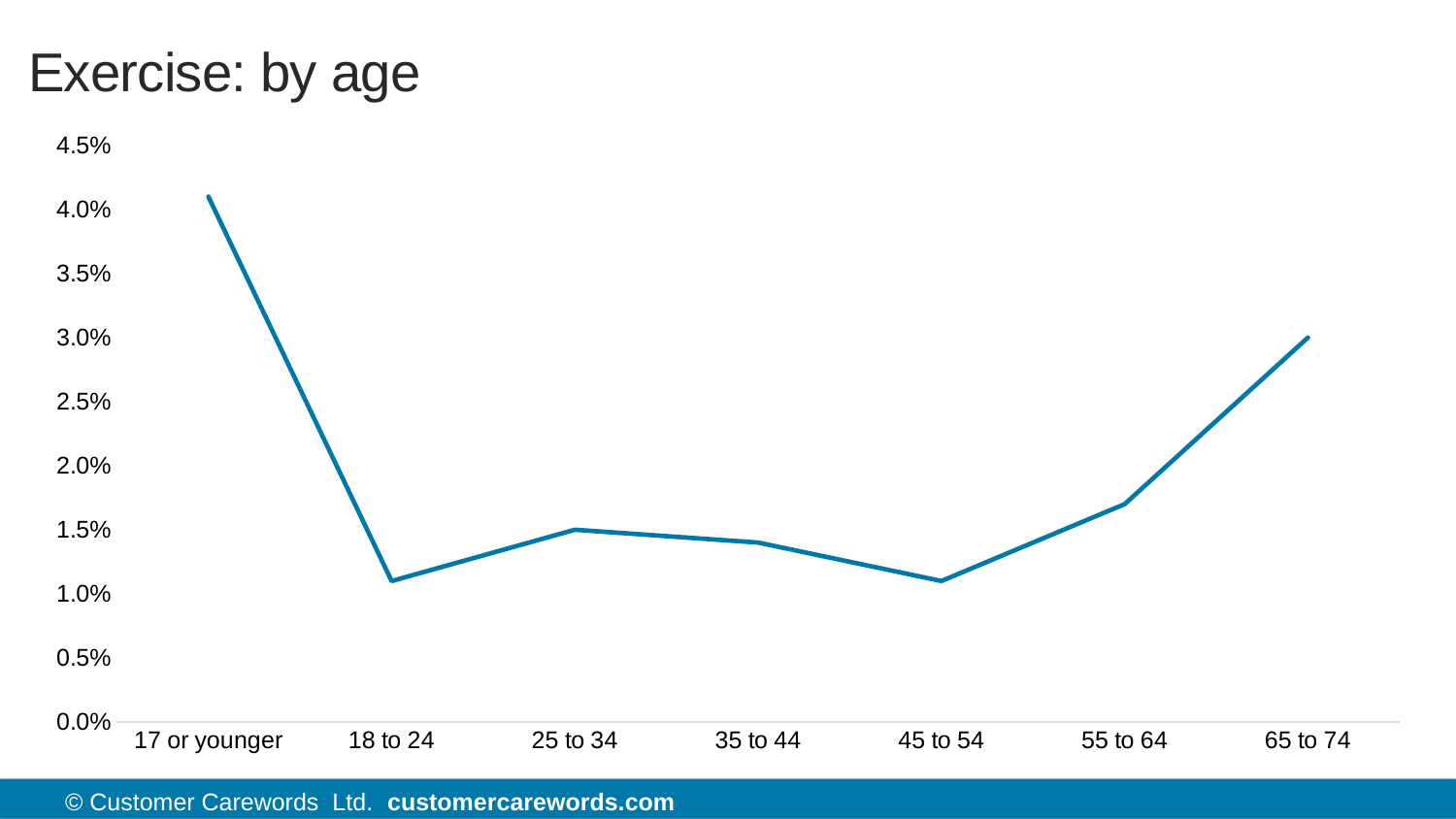

# Exercise: by age

### Chart

| Category | Series 1 |
|---|---|
| 17 or younger | 0.041 |
| 18 to 24 | 0.011 |
| 25 to 34 | 0.015 |
| 35 to 44 | 0.014 |
| 45 to 54 | 0.011 |
| 55 to 64 | 0.017 |
| 65 to 74 | 0.03 |